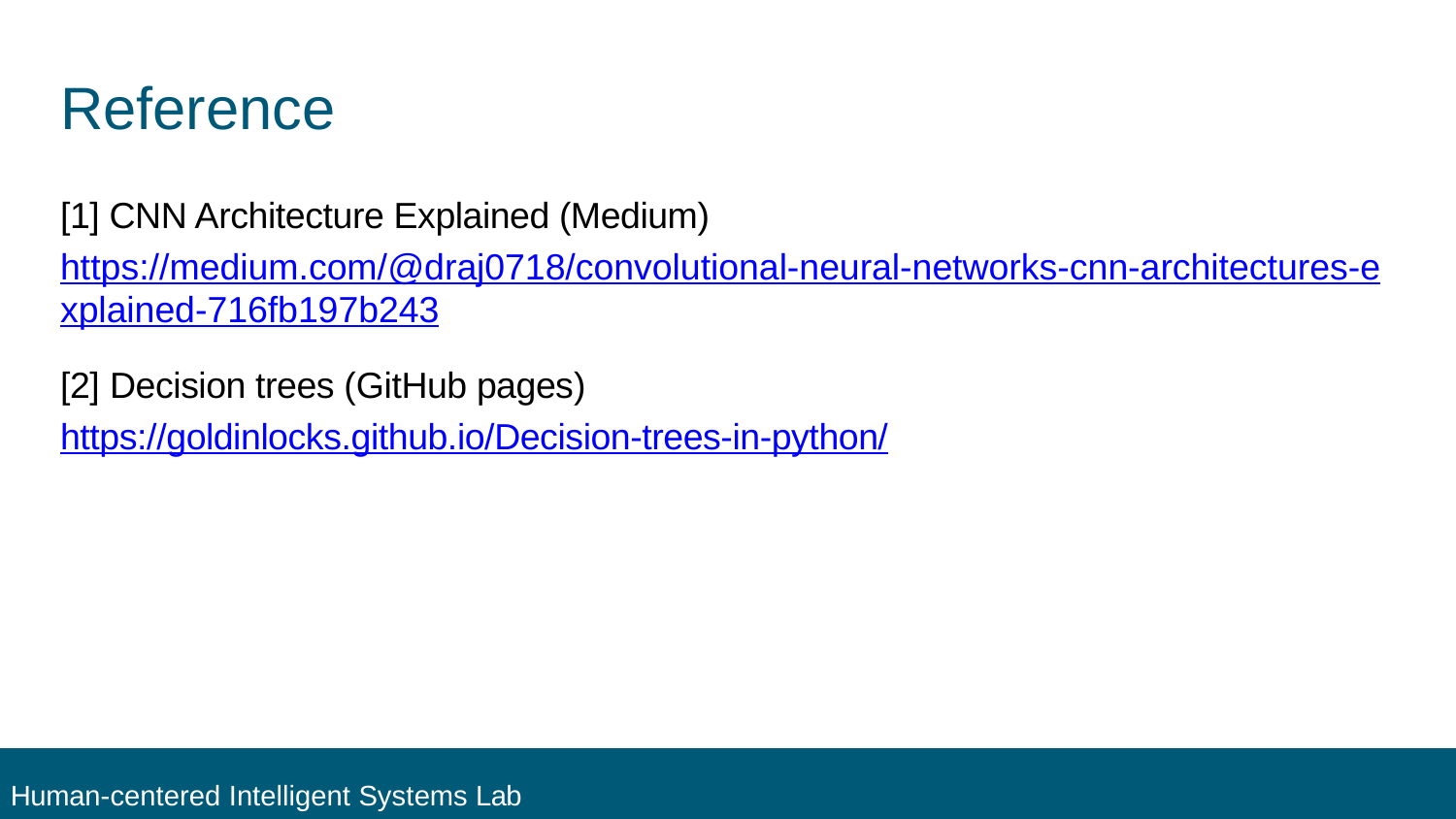

# Reference
[1] CNN Architecture Explained (Medium)
https://medium.com/@draj0718/convolutional-neural-networks-cnn-architectures-explained-716fb197b243

[2] Decision trees (GitHub pages)
https://goldinlocks.github.io/Decision-trees-in-python/
Human-centered Intelligent Systems Lab